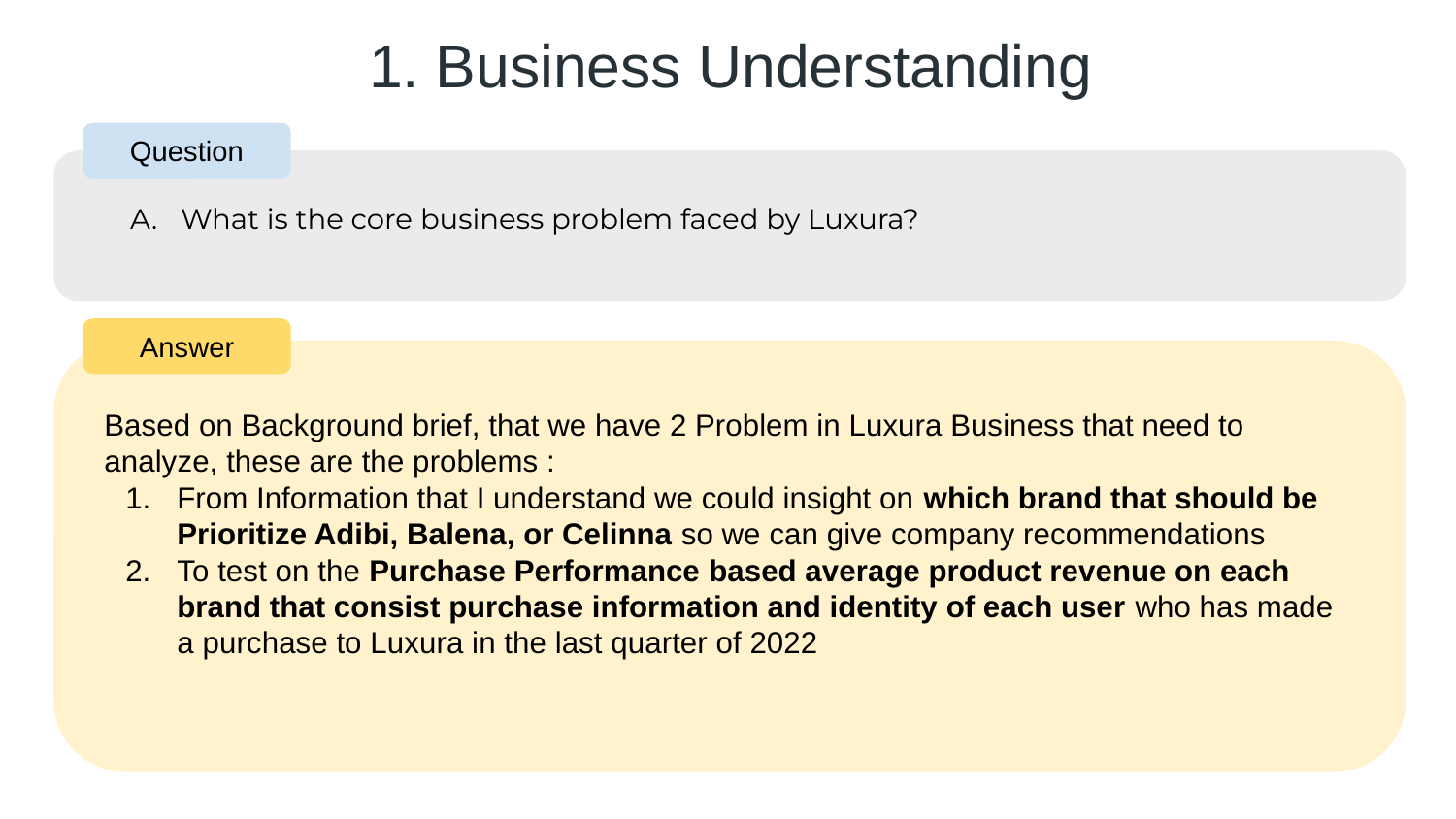

Business Understanding
Question

What is the core business problem faced by Luxura?
Answer

Based on Background brief, that we have 2 Problem in Luxura Business that need to analyze, these are the problems :
From Information that I understand we could insight on which brand that should be Prioritize Adibi, Balena, or Celinna so we can give company recommendations
To test on the Purchase Performance based average product revenue on each brand that consist purchase information and identity of each user who has made a purchase to Luxura in the last quarter of 2022